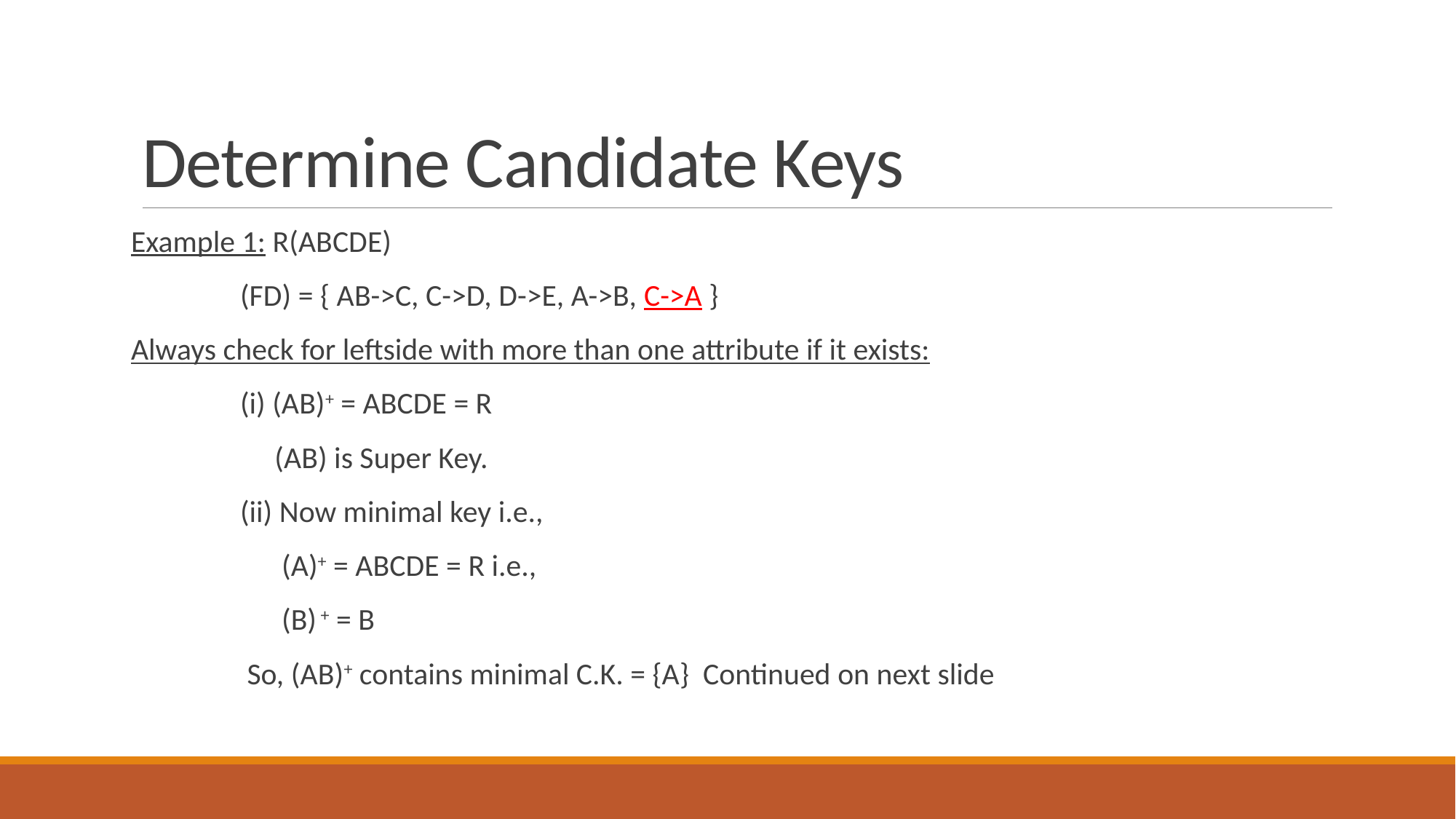

# Determine Candidate Keys
Example 1: R(ABCDE)
	(FD) = { AB->C, C->D, D->E, A->B, C->A }
Always check for leftside with more than one attribute if it exists:
	(i) (AB)+ = ABCDE = R
	     (AB) is Super Key.
	(ii) Now minimal key i.e.,
	      (A)+ = ABCDE = R i.e.,
	      (B) + = B
	 So, (AB)+ contains minimal C.K. = {A}  Continued on next slide